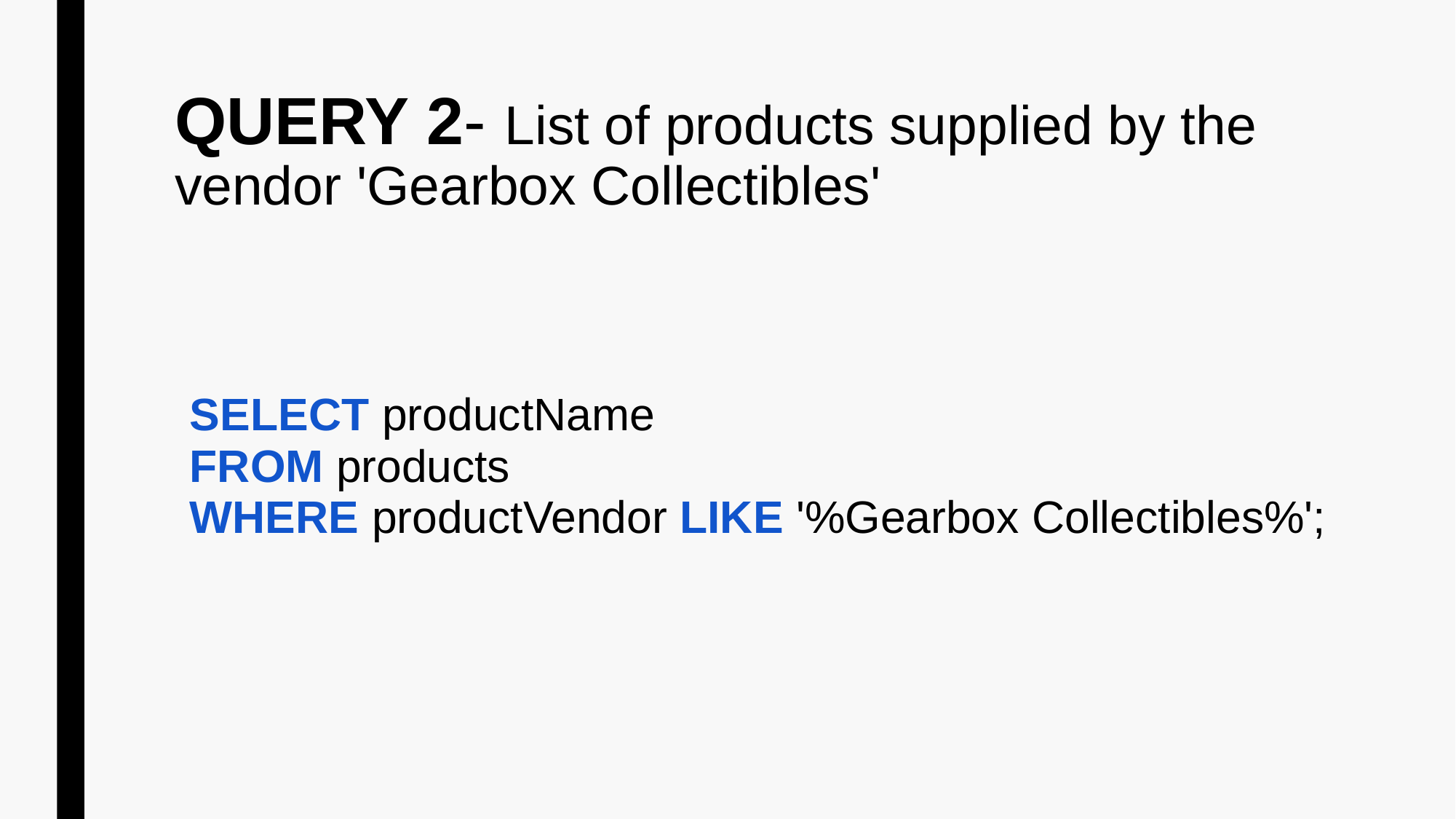

# QUERY 2- List of products supplied by the vendor 'Gearbox Collectibles'
SELECT productName
FROM products
WHERE productVendor LIKE '%Gearbox Collectibles%';